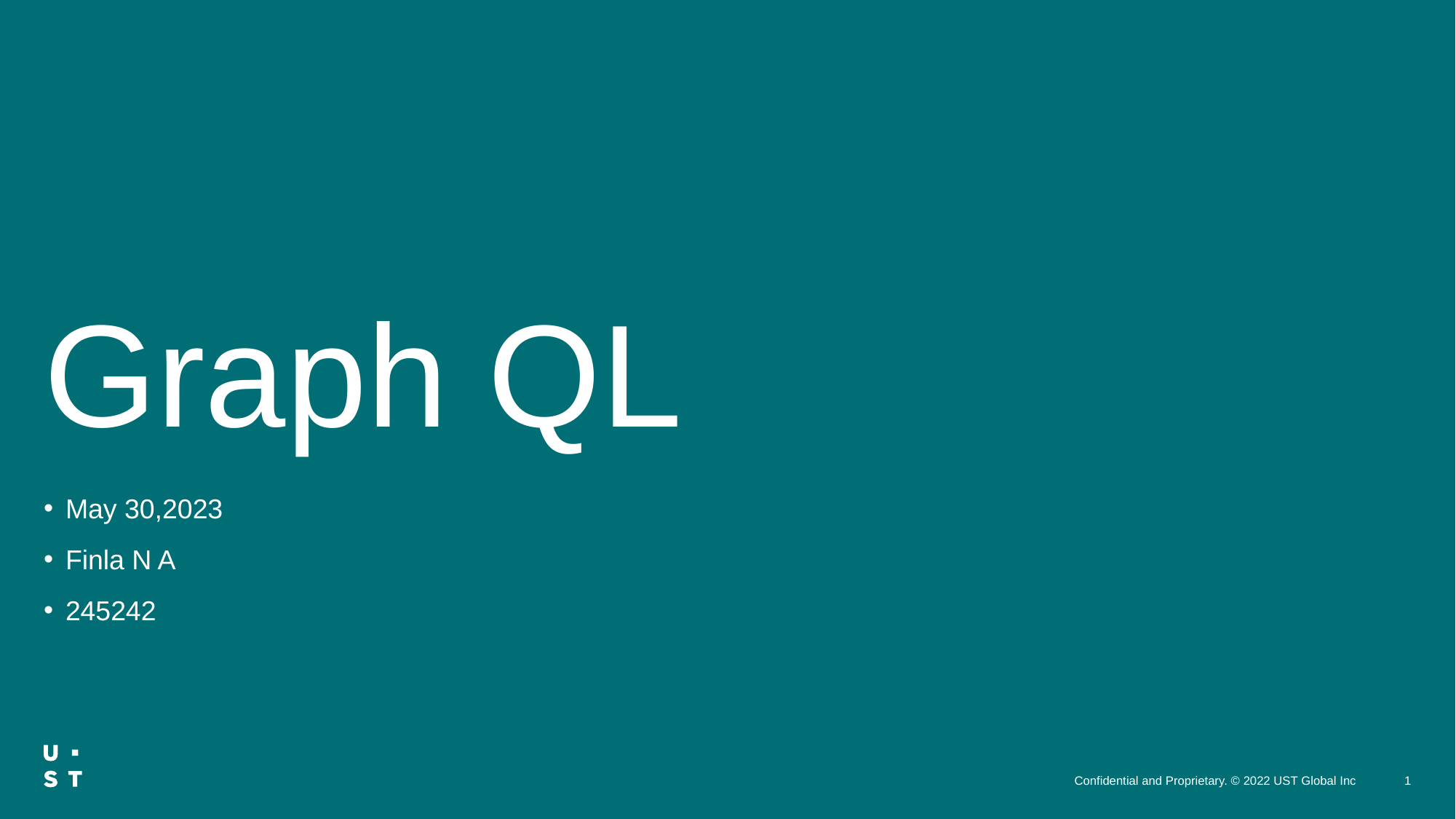

# Graph QL
May 30,2023
Finla N A
245242